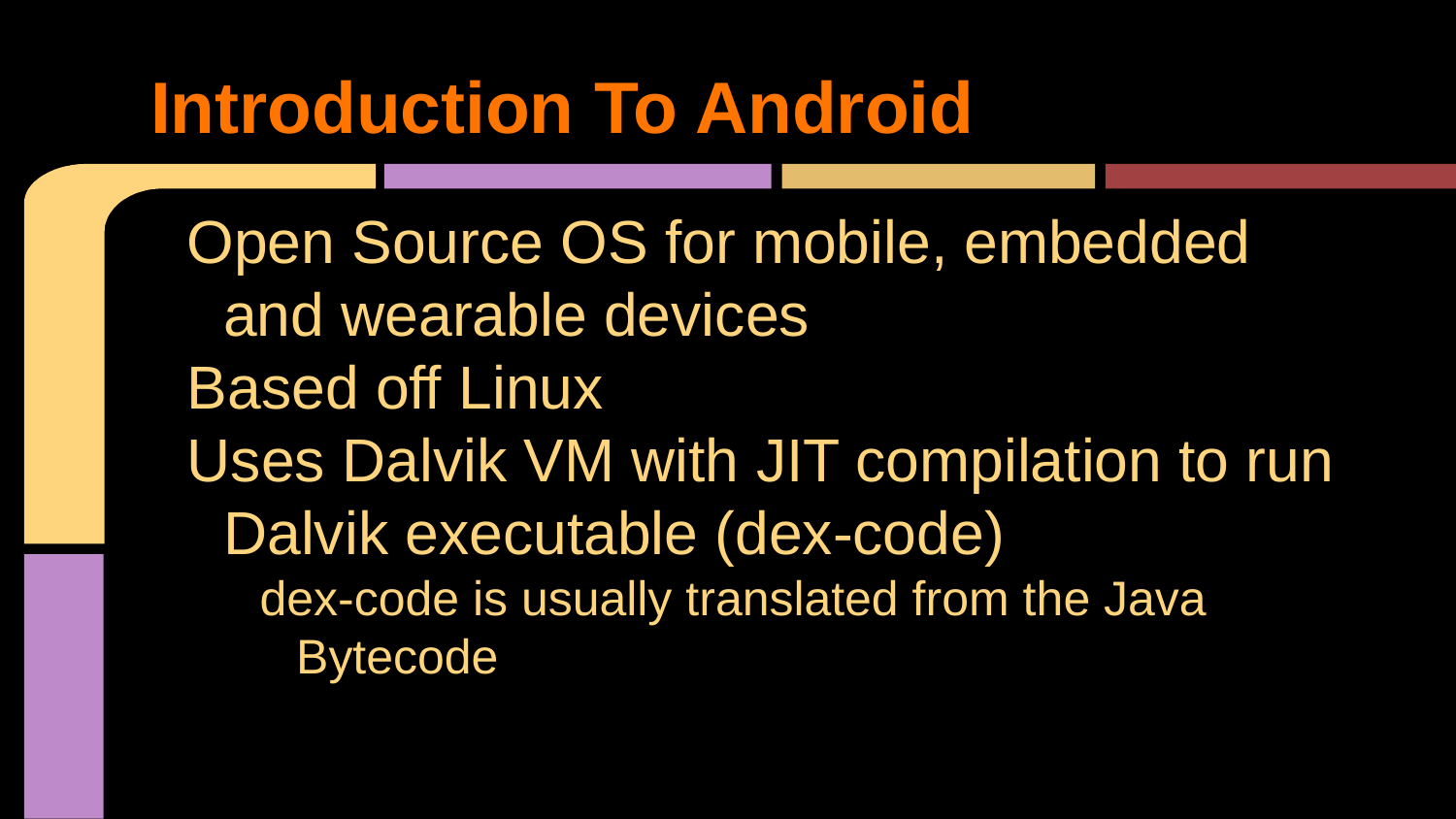

# Introduction To Android
Open Source OS for mobile, embedded and wearable devices
Based off Linux
Uses Dalvik VM with JIT compilation to run Dalvik executable (dex-code)
dex-code is usually translated from the Java Bytecode